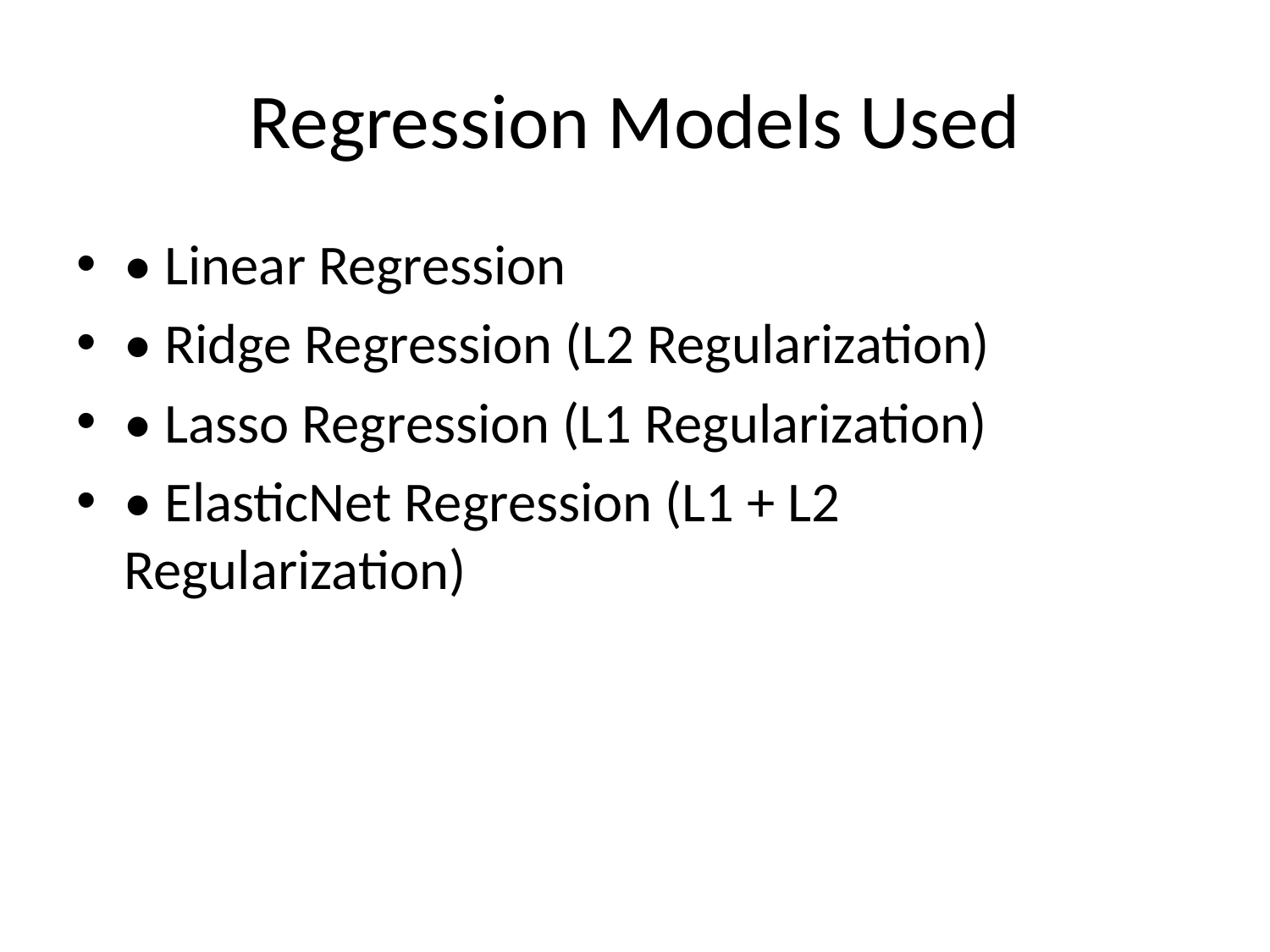

# Regression Models Used
• Linear Regression
• Ridge Regression (L2 Regularization)
• Lasso Regression (L1 Regularization)
• ElasticNet Regression (L1 + L2 Regularization)